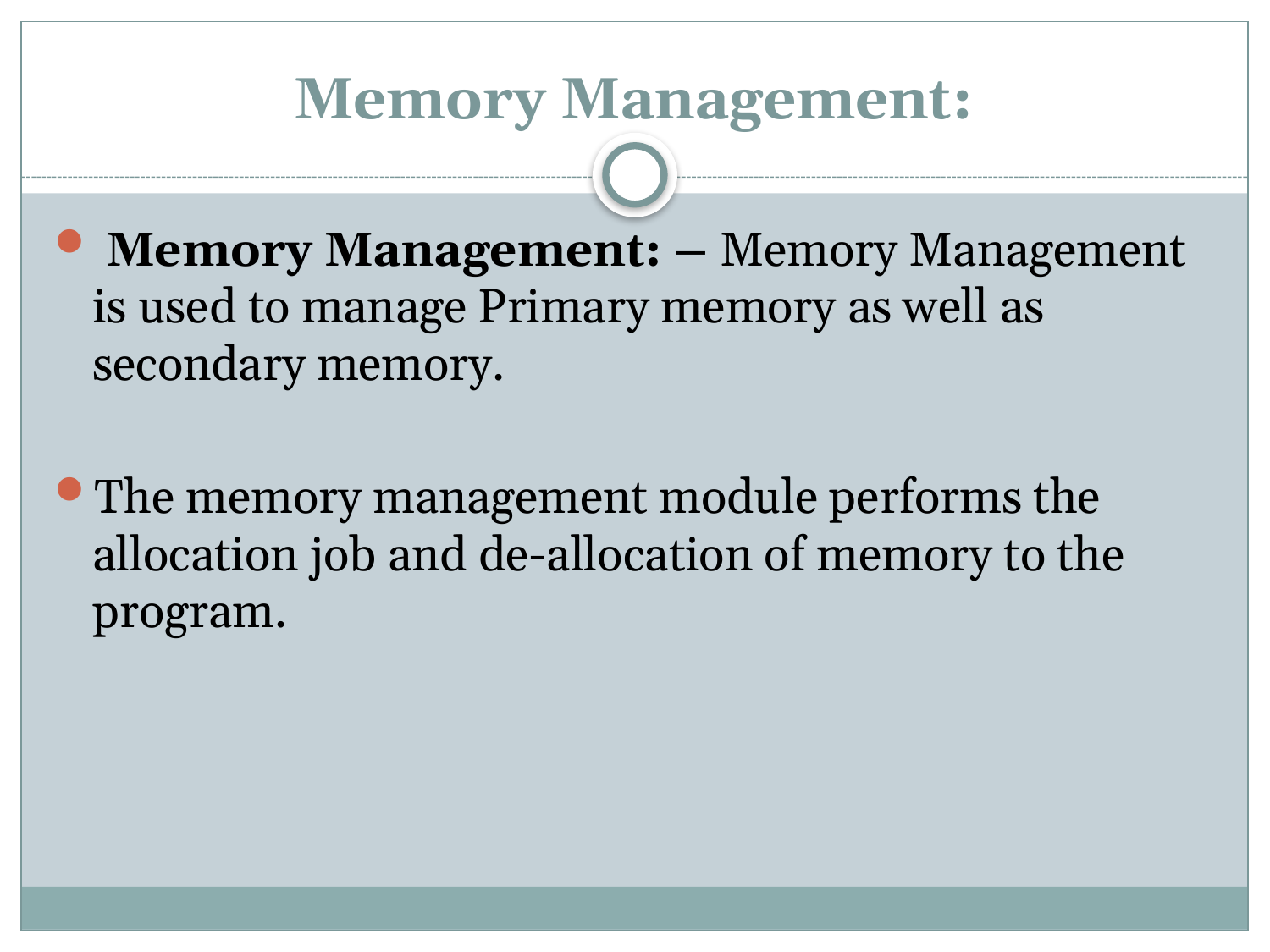

# Memory Management:
 Memory Management: – Memory Management is used to manage Primary memory as well as secondary memory.

The memory management module performs the allocation job and de-allocation of memory to the program.